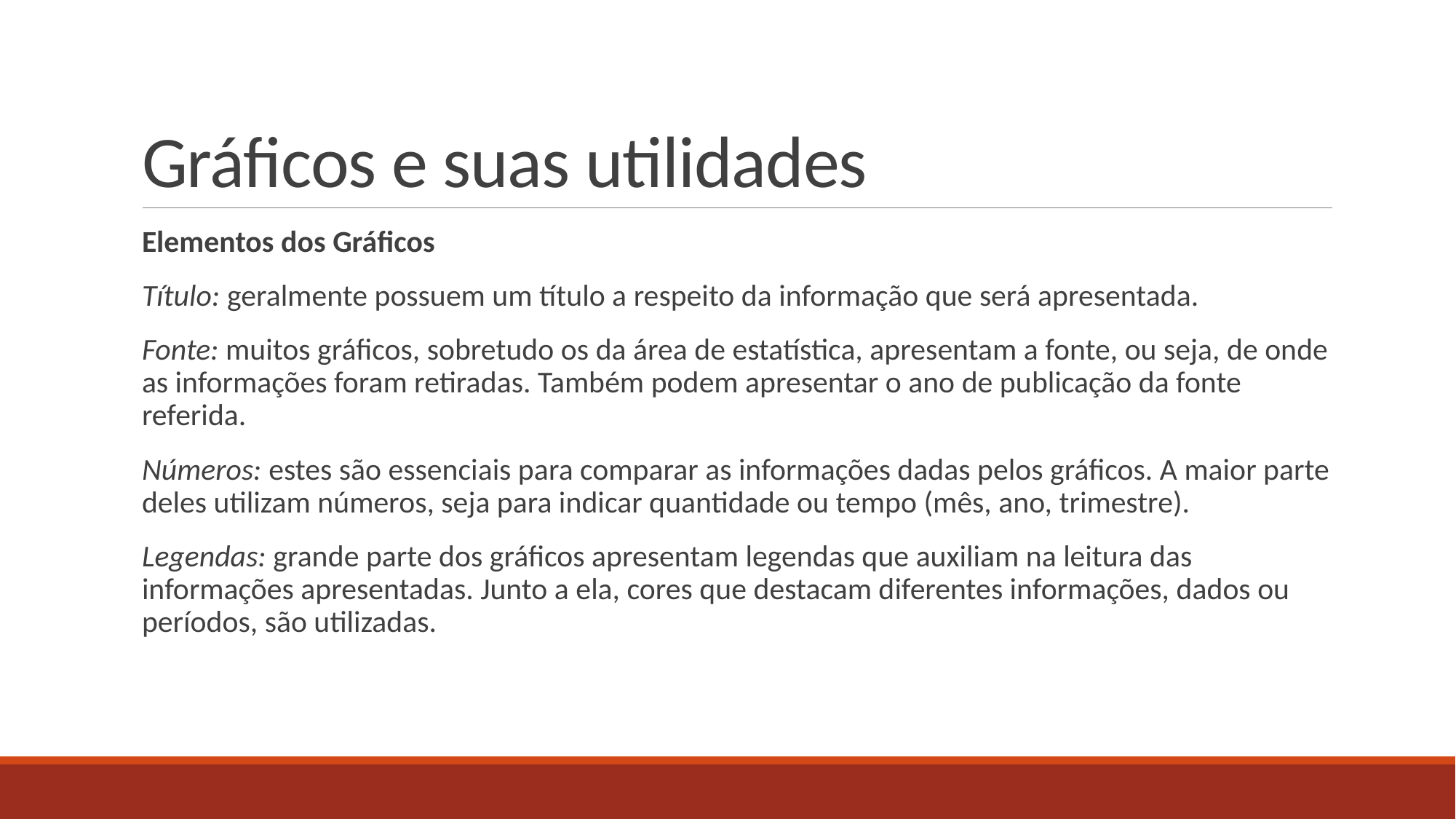

# Gráficos e suas utilidades
Elementos dos Gráficos
Título: geralmente possuem um título a respeito da informação que será apresentada.
Fonte: muitos gráficos, sobretudo os da área de estatística, apresentam a fonte, ou seja, de onde as informações foram retiradas. Também podem apresentar o ano de publicação da fonte referida.
Números: estes são essenciais para comparar as informações dadas pelos gráficos. A maior parte deles utilizam números, seja para indicar quantidade ou tempo (mês, ano, trimestre).
Legendas: grande parte dos gráficos apresentam legendas que auxiliam na leitura das informações apresentadas. Junto a ela, cores que destacam diferentes informações, dados ou períodos, são utilizadas.